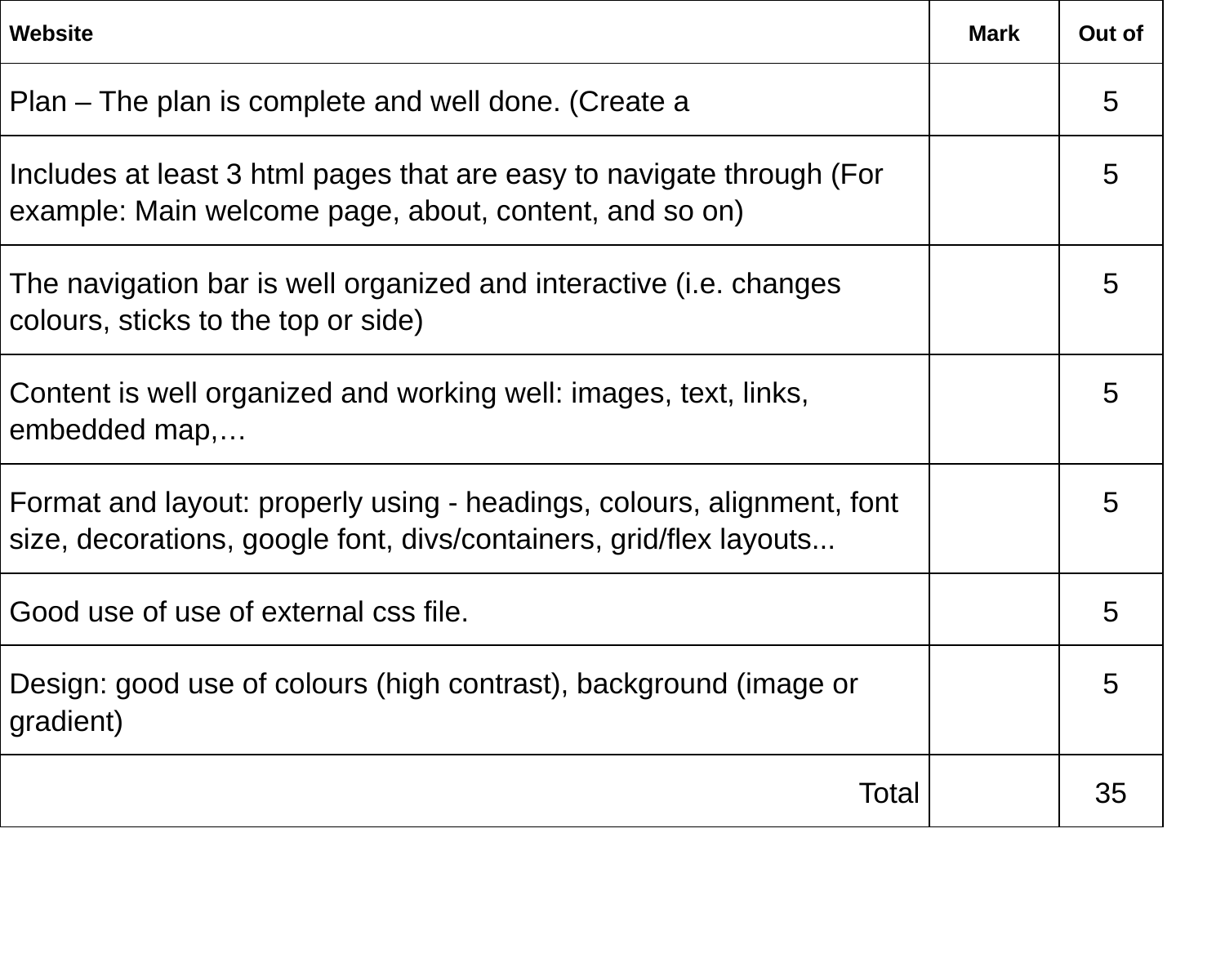

| Website | Mark | Out of |
| --- | --- | --- |
| Plan – The plan is complete and well done. (Create a |  | 5 |
| Includes at least 3 html pages that are easy to navigate through (For example: Main welcome page, about, content, and so on) |  | 5 |
| The navigation bar is well organized and interactive (i.e. changes colours, sticks to the top or side) |  | 5 |
| Content is well organized and working well: images, text, links, embedded map,… |  | 5 |
| Format and layout: properly using - headings, colours, alignment, font size, decorations, google font, divs/containers, grid/flex layouts... |  | 5 |
| Good use of use of external css file. |  | 5 |
| Design: good use of colours (high contrast), background (image or gradient) |  | 5 |
| Total |  | 35 |